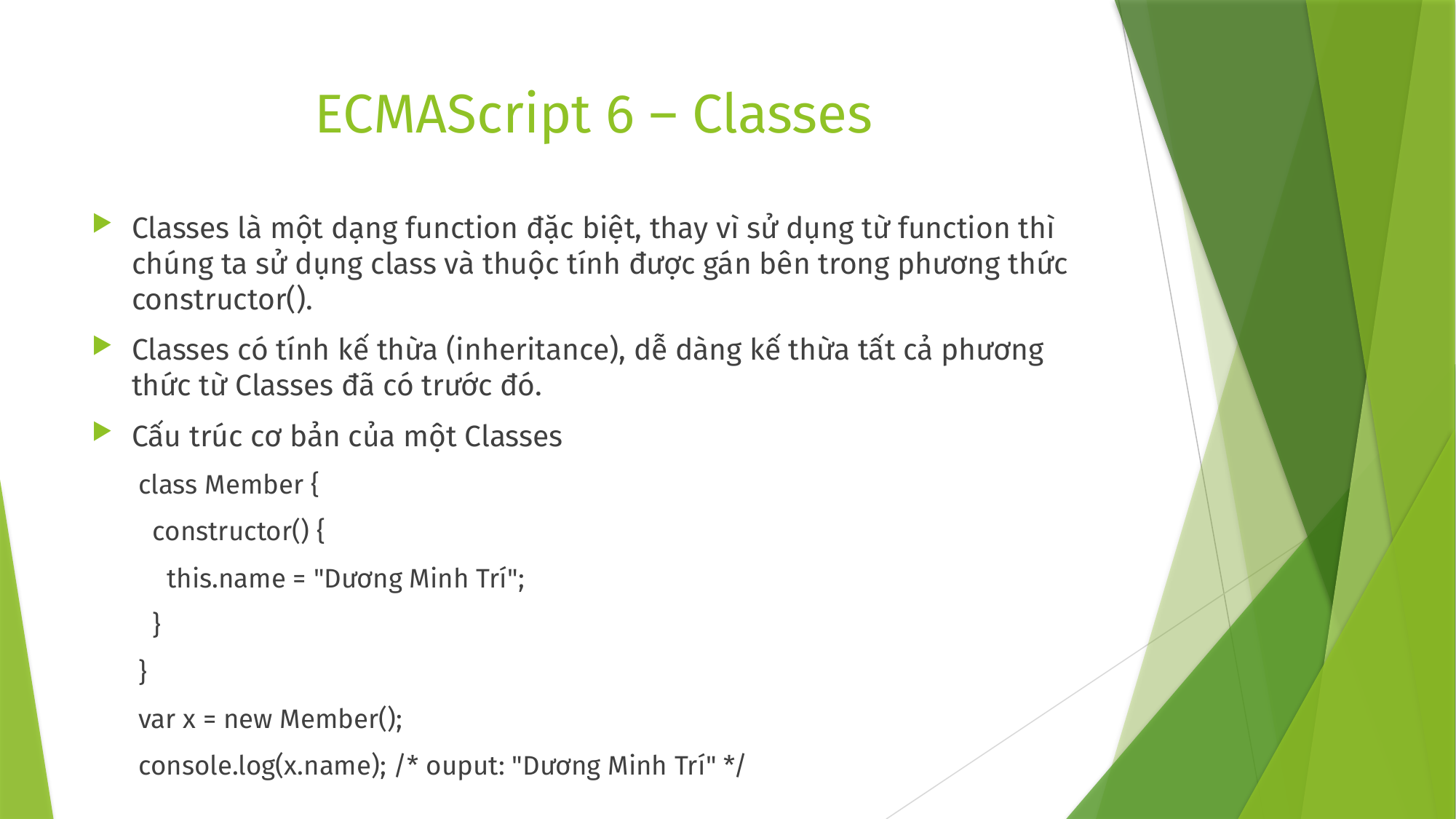

# ECMAScript 6 – Classes
Classes là một dạng function đặc biệt, thay vì sử dụng từ function thì chúng ta sử dụng class và thuộc tính được gán bên trong phương thức constructor().
Classes có tính kế thừa (inheritance), dễ dàng kế thừa tất cả phương thức từ Classes đã có trước đó.
Cấu trúc cơ bản của một Classes
class Member {
  constructor() {
    this.name = "Dương Minh Trí";
  }
}
var x = new Member();
console.log(x.name); /* ouput: "Dương Minh Trí" */